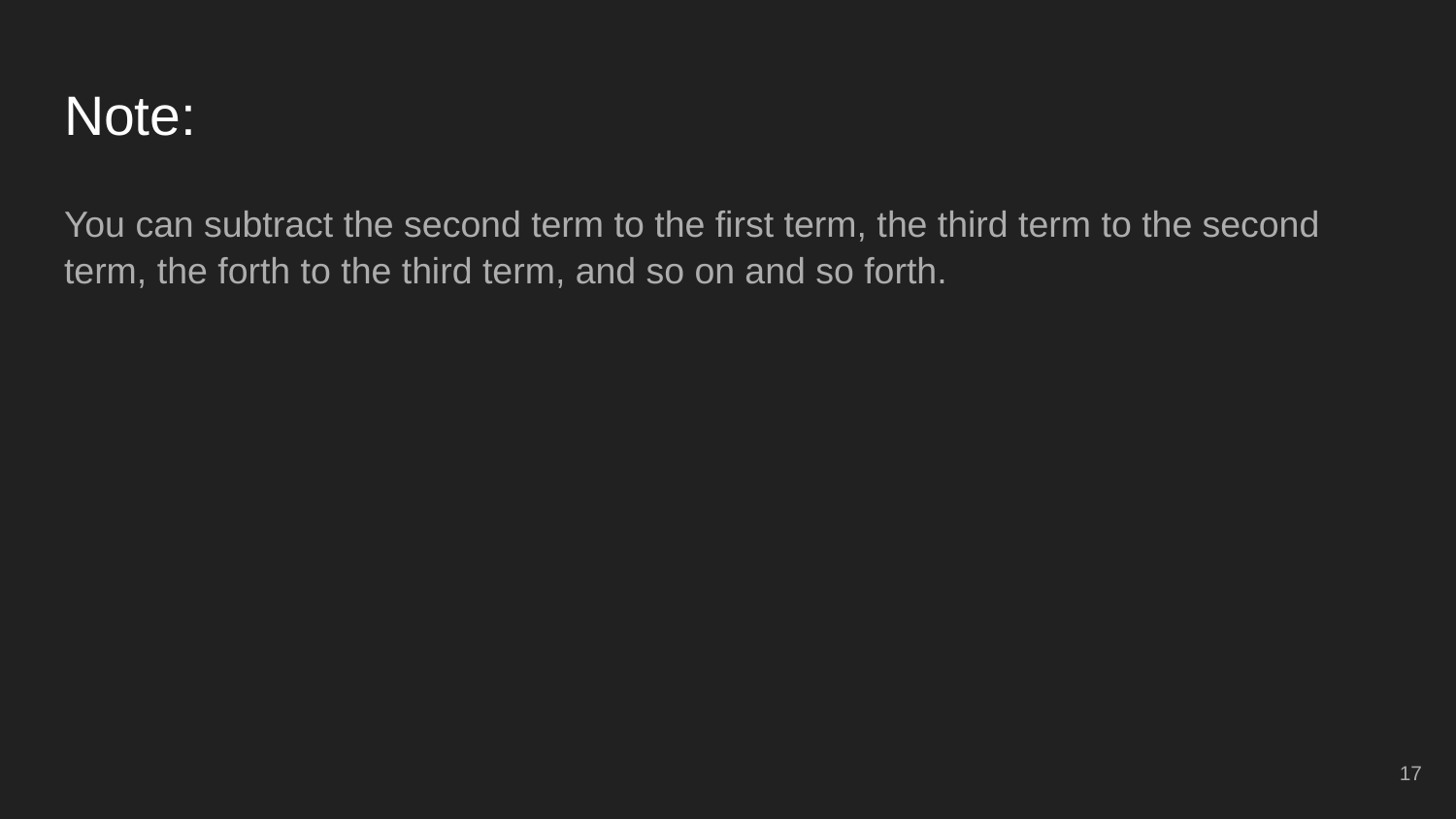

# Note:
You can subtract the second term to the first term, the third term to the second term, the forth to the third term, and so on and so forth.
17